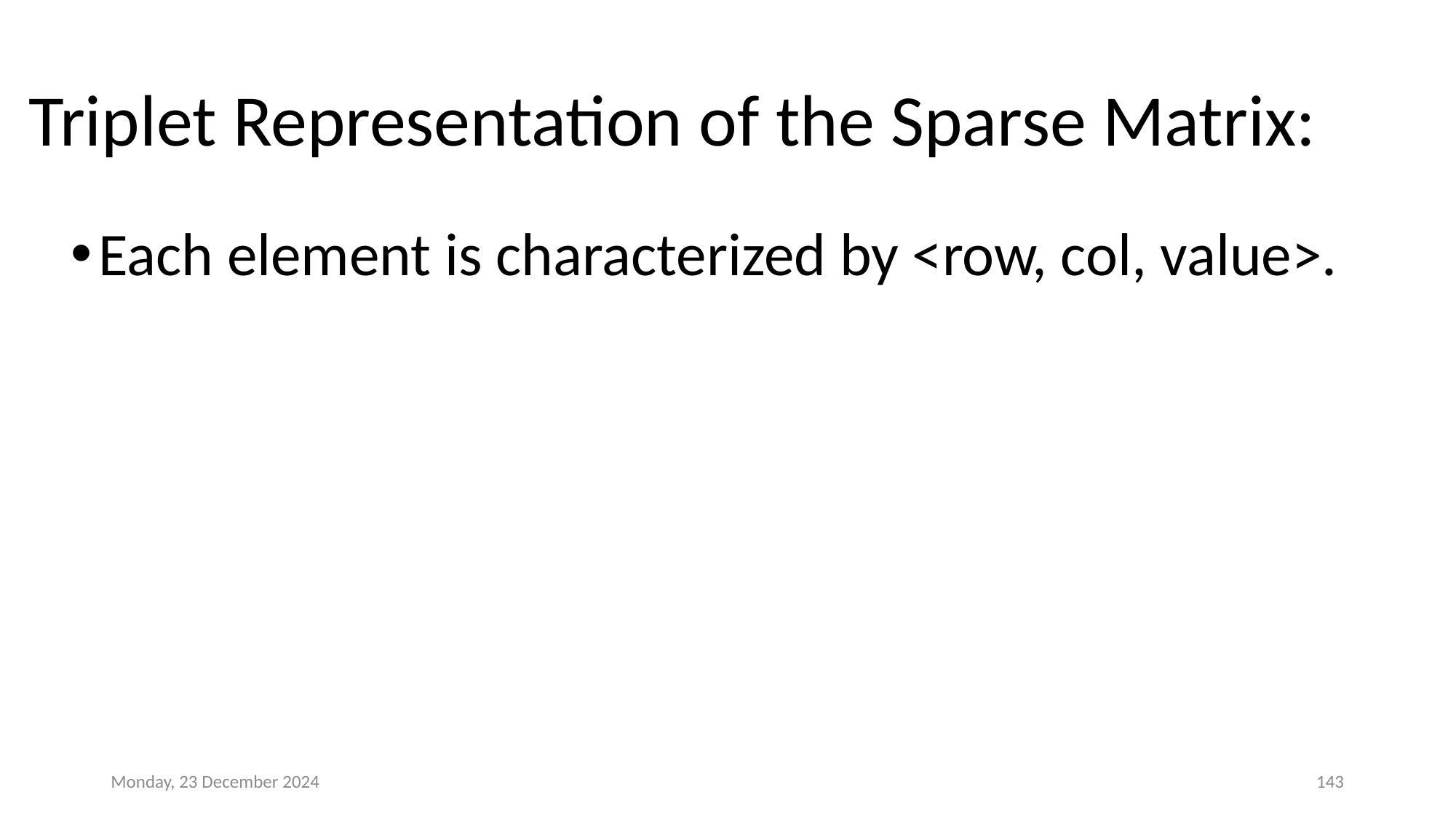

# Triplet Representation of the Sparse Matrix:
Each element is characterized by <row, col, value>.
Monday, 23 December 2024
143